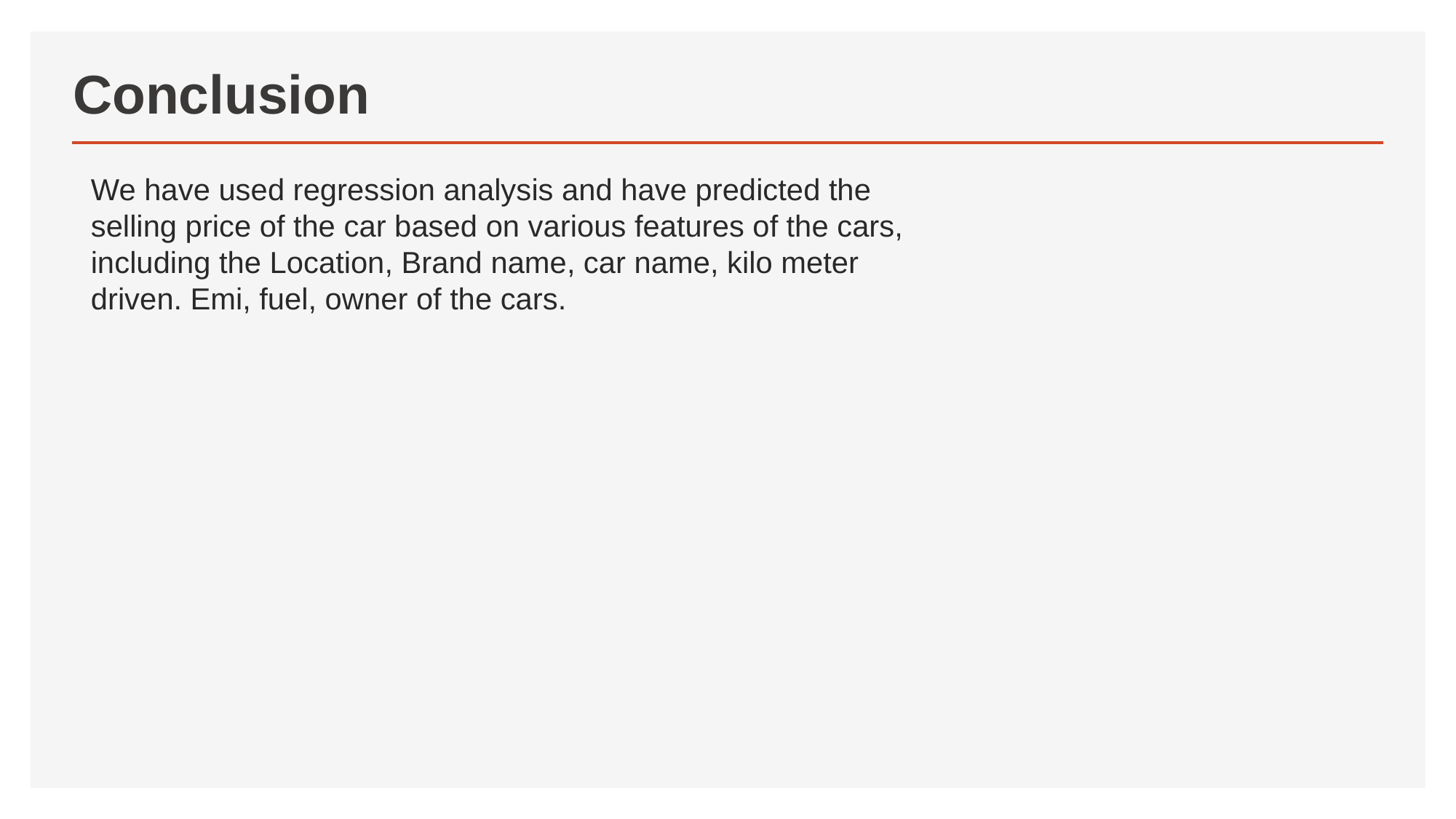

# Conclusion
We have used regression analysis and have predicted the selling price of the car based on various features of the cars, including the Location, Brand name, car name, kilo meter driven. Emi, fuel, owner of the cars.